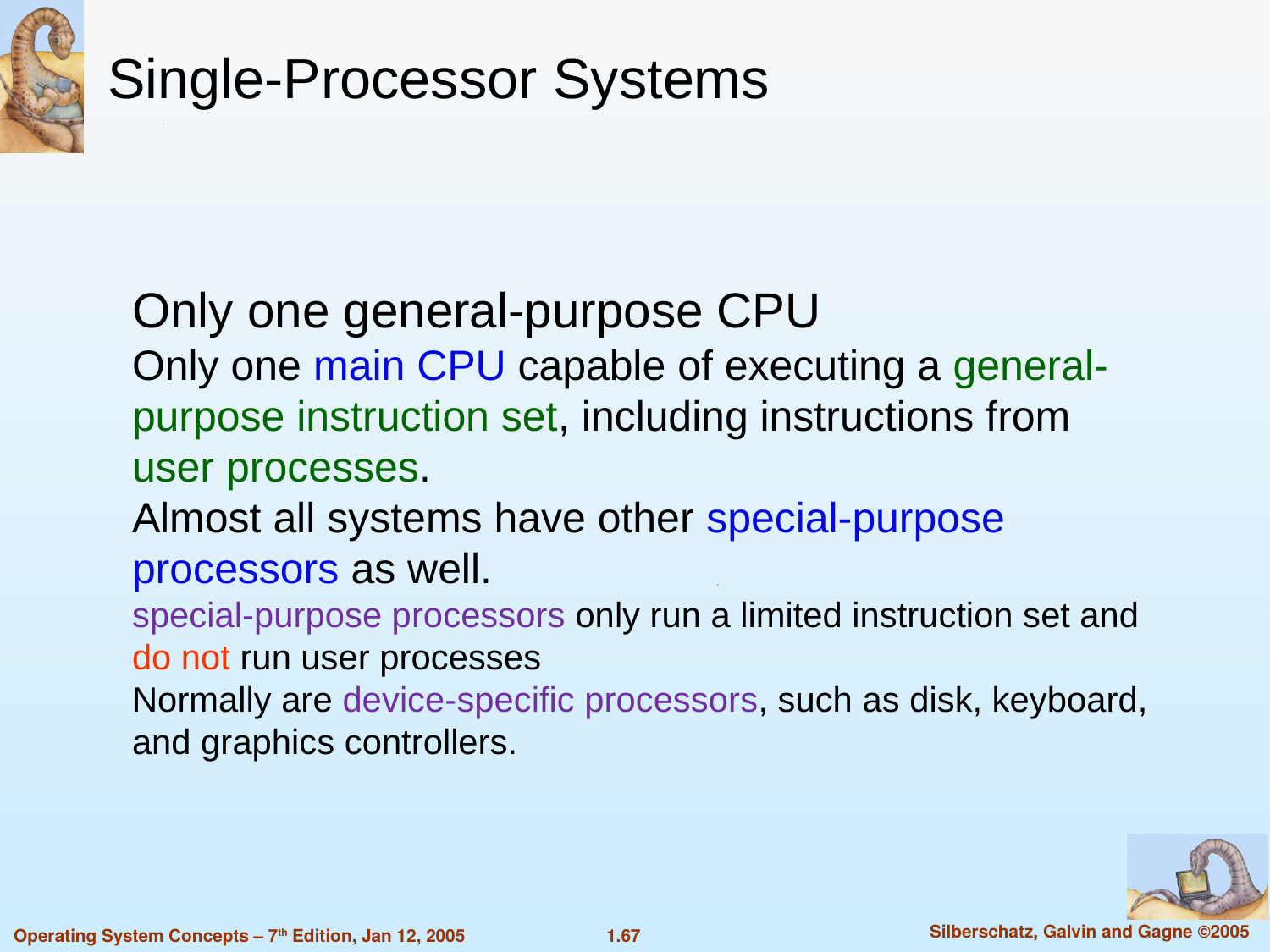

Single-Processor Systems
Only one general-purpose CPU
Only one main CPU capable of executing a general-purpose instruction set, including instructions from  user processes.
Almost all systems have other special-purpose processors as well.
special-purpose processors only run a limited instruction set and do not run user processes
Normally are device-specific processors, such as disk, keyboard, and graphics controllers.